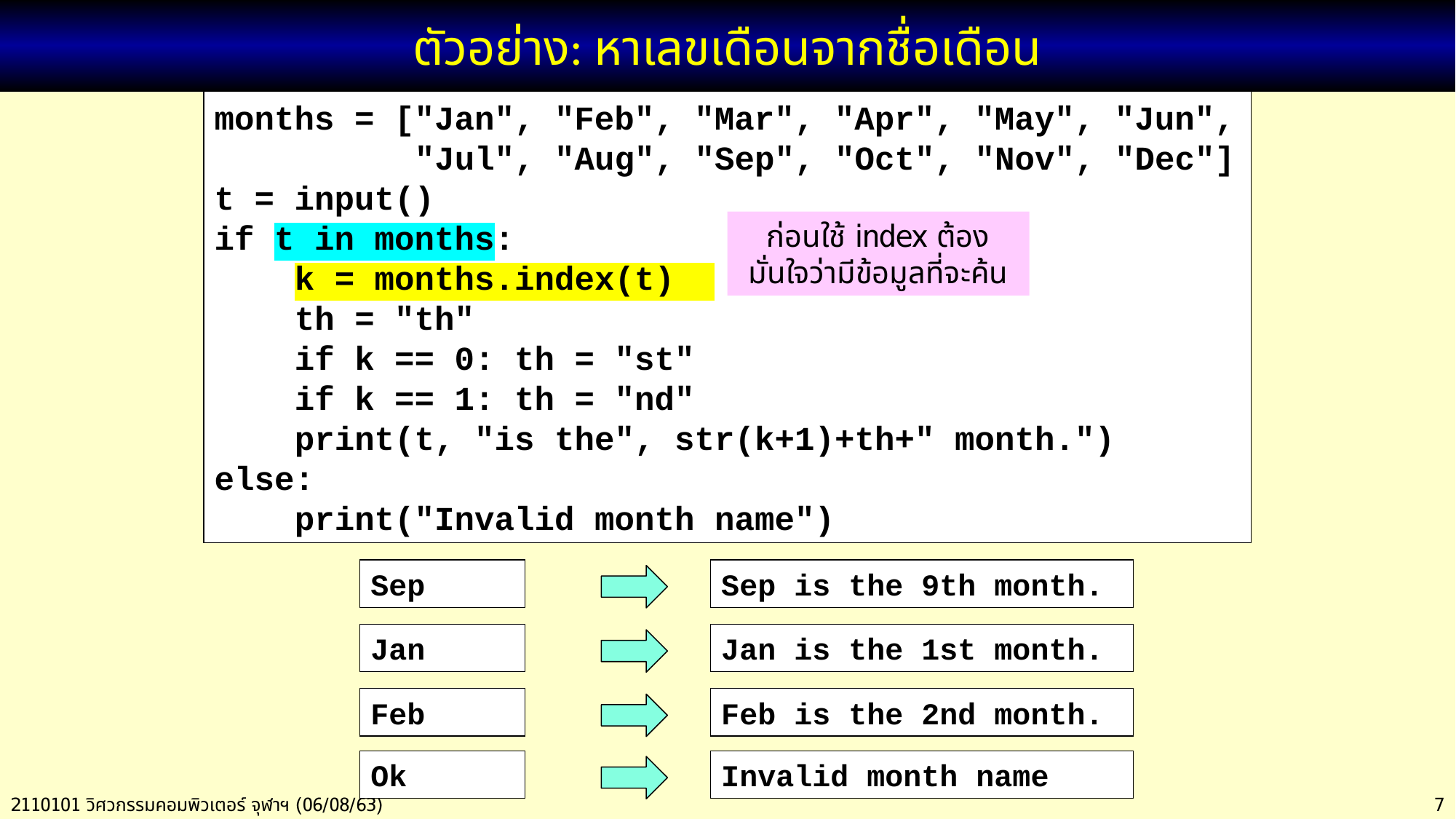

# ตัวอย่าง: หาเลขเดือนจากชื่อเดือน
months = ["Jan", "Feb", "Mar", "Apr", "May", "Jun",
          "Jul", "Aug", "Sep", "Oct", "Nov", "Dec"]
t = input()
if t in months:
    k = months.index(t)
    th = "th"
    if k == 0: th = "st"
    if k == 1: th = "nd"
    print(t, "is the", str(k+1)+th+" month.")
else:
    print("Invalid month name")
ก่อนใช้ index ต้องมั่นใจว่ามีข้อมูลที่จะค้น
Sep
Sep is the 9th month.

Jan
Jan is the 1st month.

Feb
Feb is the 2nd month.

Ok
Invalid month name